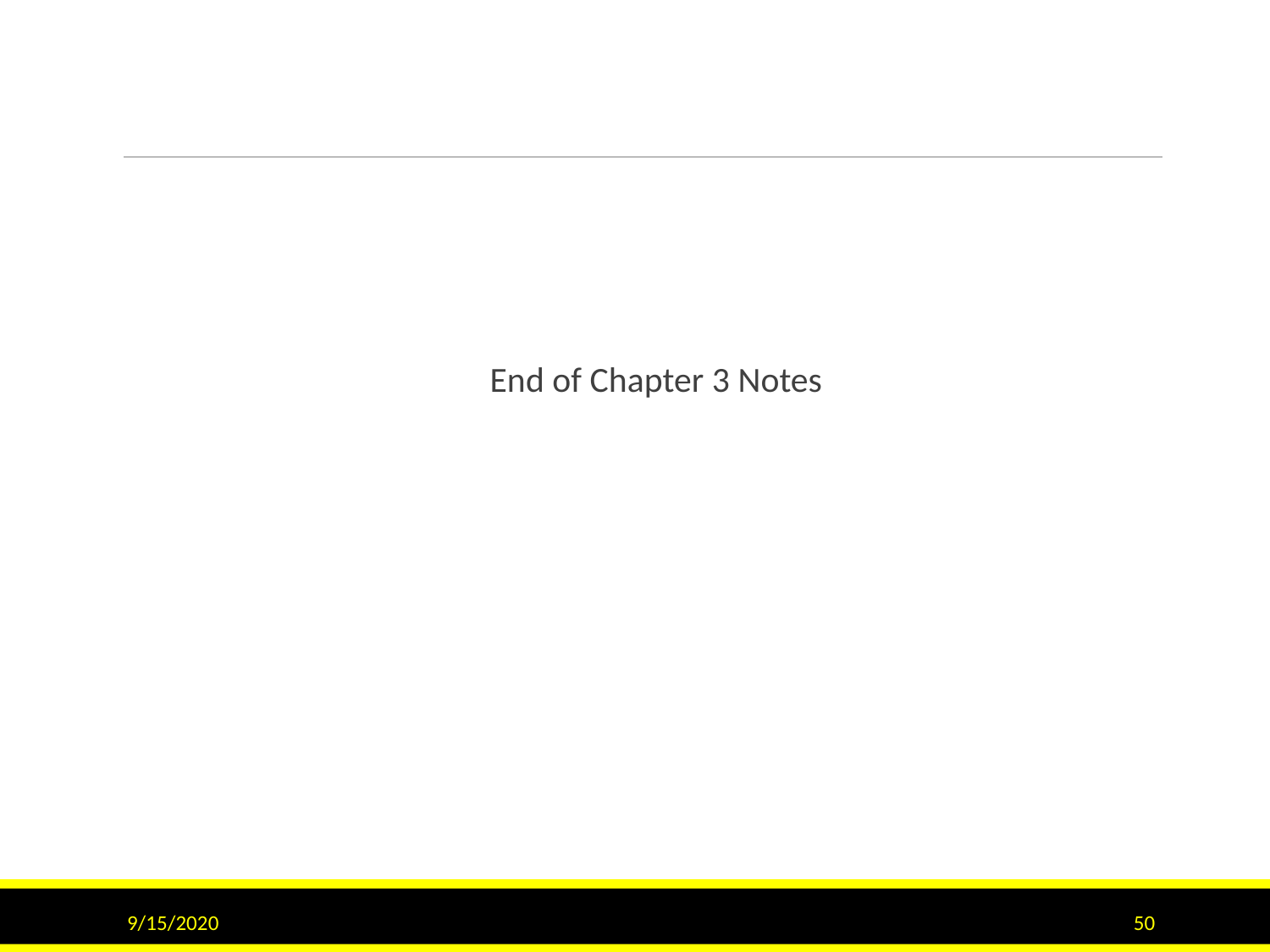

End of Chapter 3 Notes
9/15/2020
50